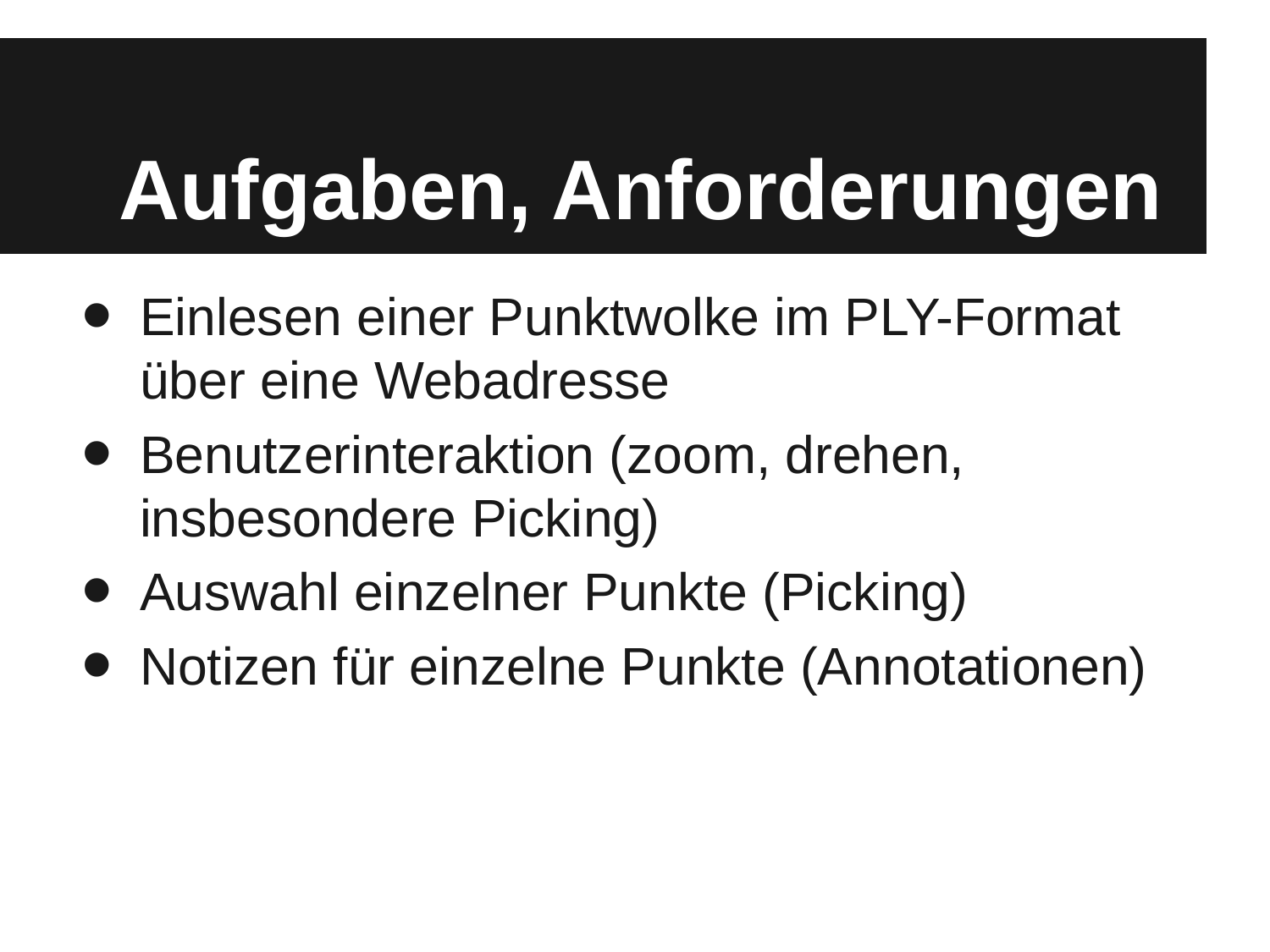

# Aufgaben, Anforderungen
Einlesen einer Punktwolke im PLY-Format über eine Webadresse
Benutzerinteraktion (zoom, drehen, insbesondere Picking)
Auswahl einzelner Punkte (Picking)
Notizen für einzelne Punkte (Annotationen)